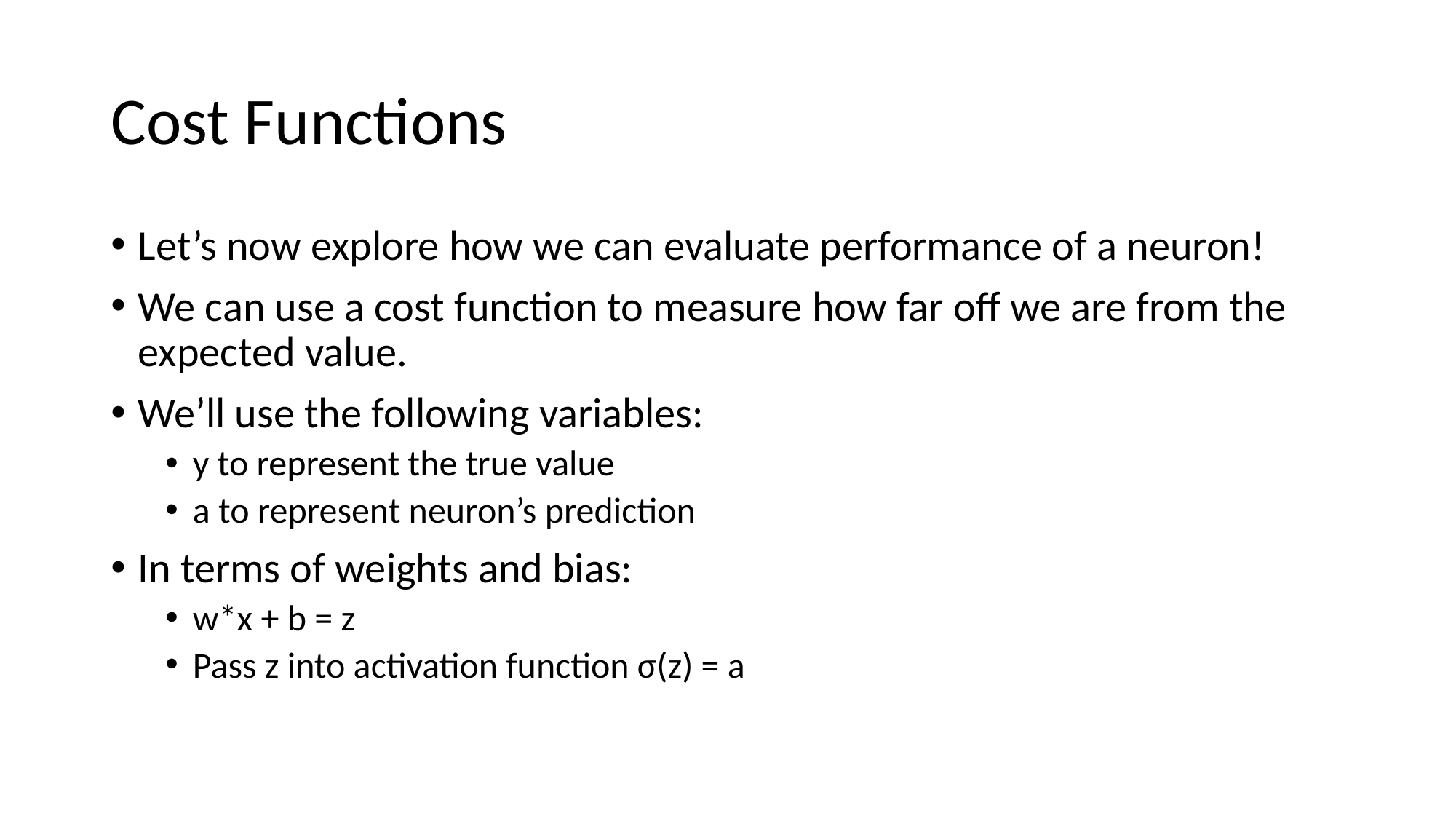

# Cost Functions
Let’s now explore how we can evaluate performance of a neuron!
We can use a cost function to measure how far off we are from the expected value.
We’ll use the following variables:
y to represent the true value
a to represent neuron’s prediction
In terms of weights and bias:
w*x + b = z
Pass z into activation function σ(z) = a